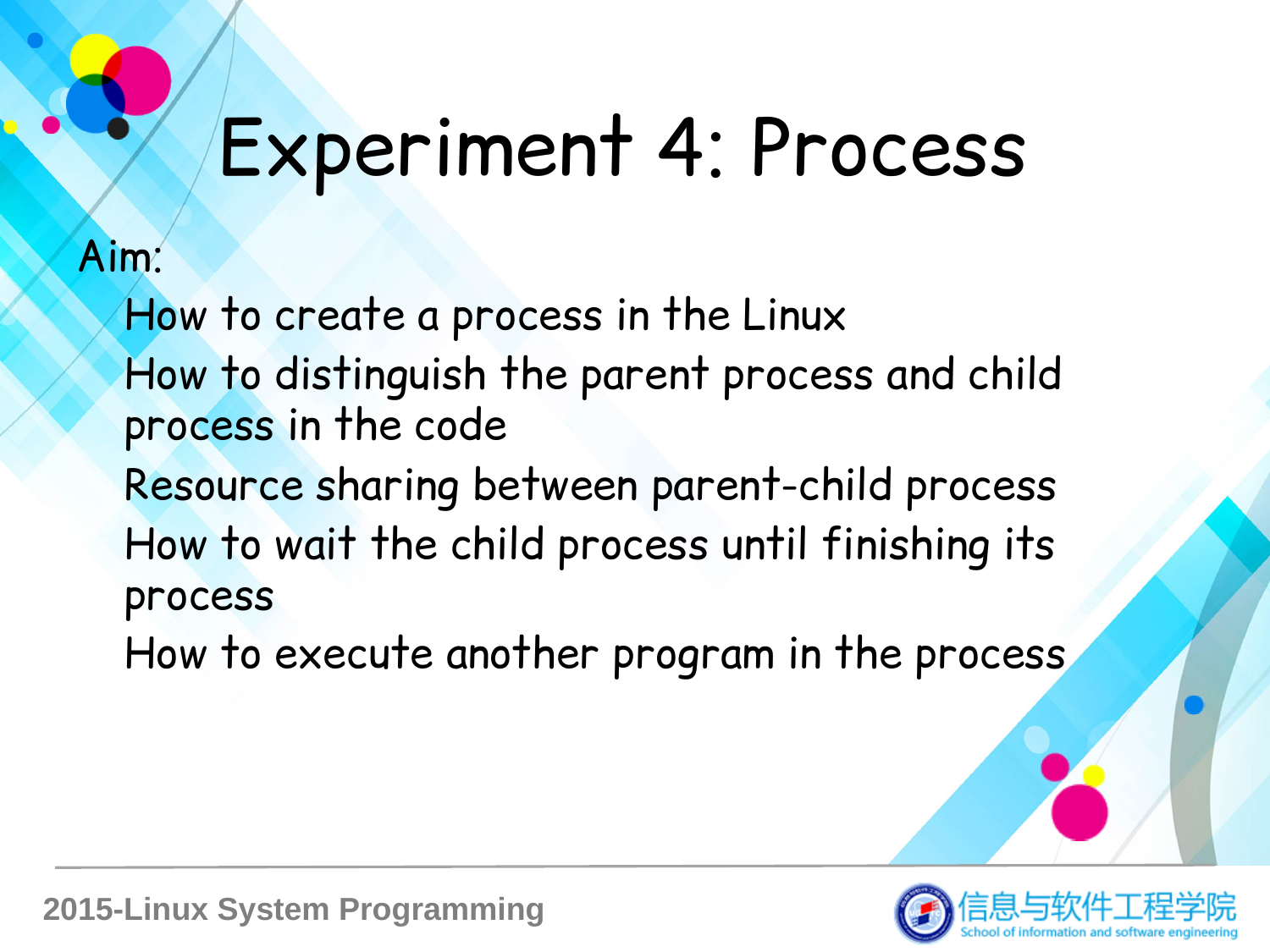

# Experiment 4: Process
Aim:
	How to create a process in the Linux
	How to distinguish the parent process and child process in the code
	Resource sharing between parent-child process
	How to wait the child process until finishing its process
	How to execute another program in the process